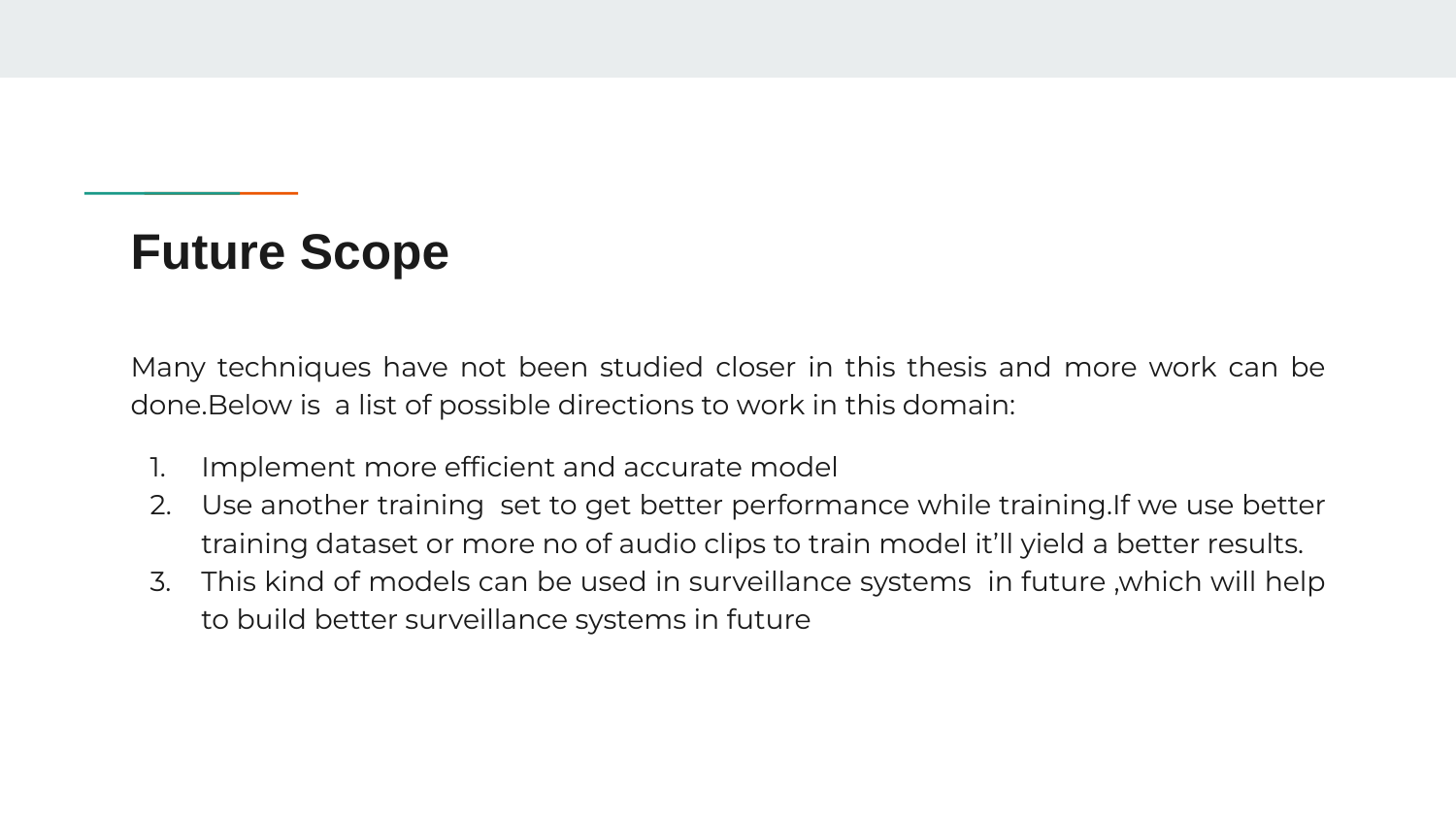

# Future Scope
Many techniques have not been studied closer in this thesis and more work can be done.Below is  a list of possible directions to work in this domain:
Implement more efficient and accurate model
Use another training  set to get better performance while training.If we use better training dataset or more no of audio clips to train model it’ll yield a better results.
This kind of models can be used in surveillance systems  in future ,which will help to build better surveillance systems in future